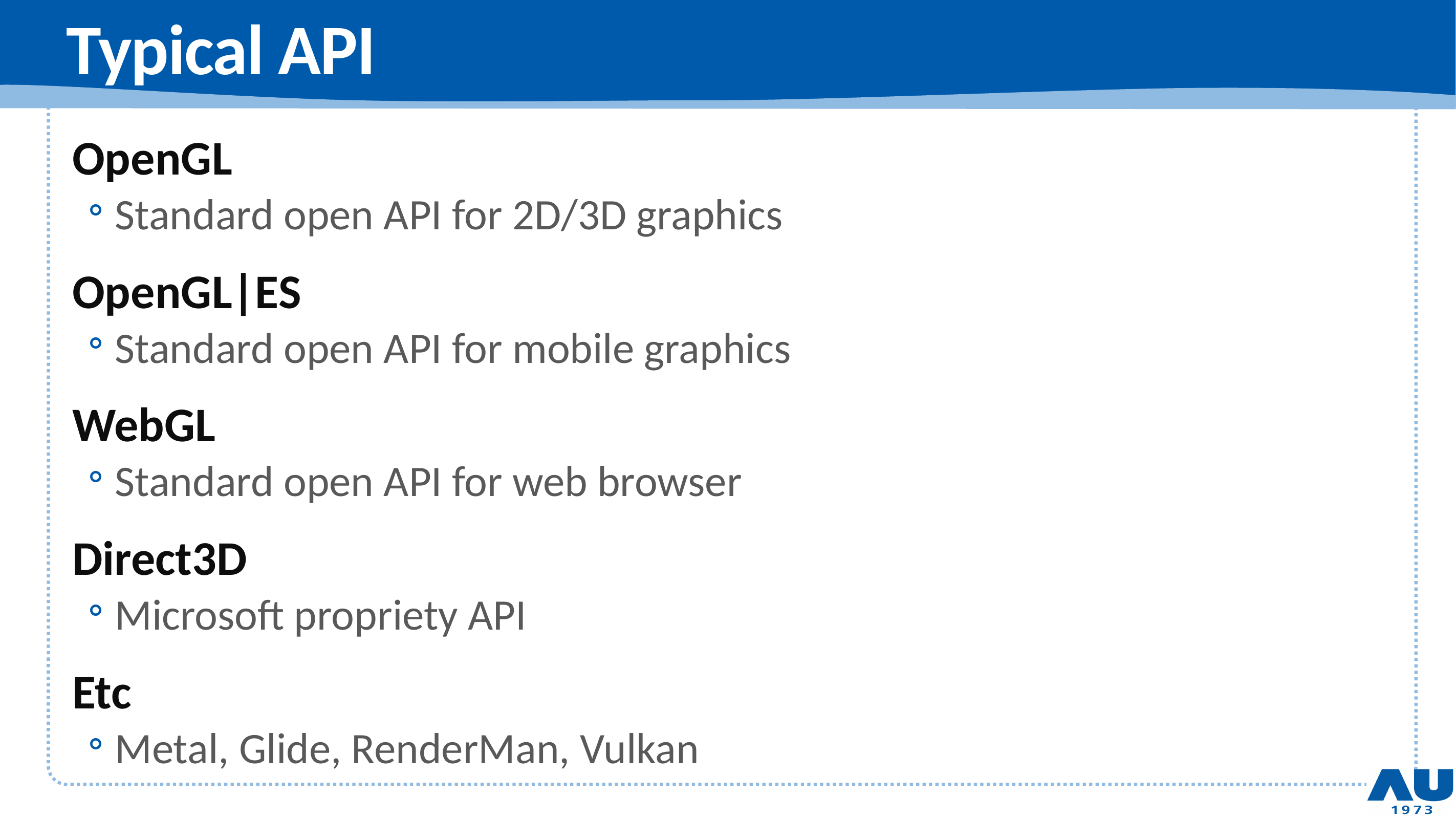

# Typical API
OpenGL
Standard open API for 2D/3D graphics
OpenGL|ES
Standard open API for mobile graphics
WebGL
Standard open API for web browser
Direct3D
Microsoft propriety API
Etc
Metal, Glide, RenderMan, Vulkan